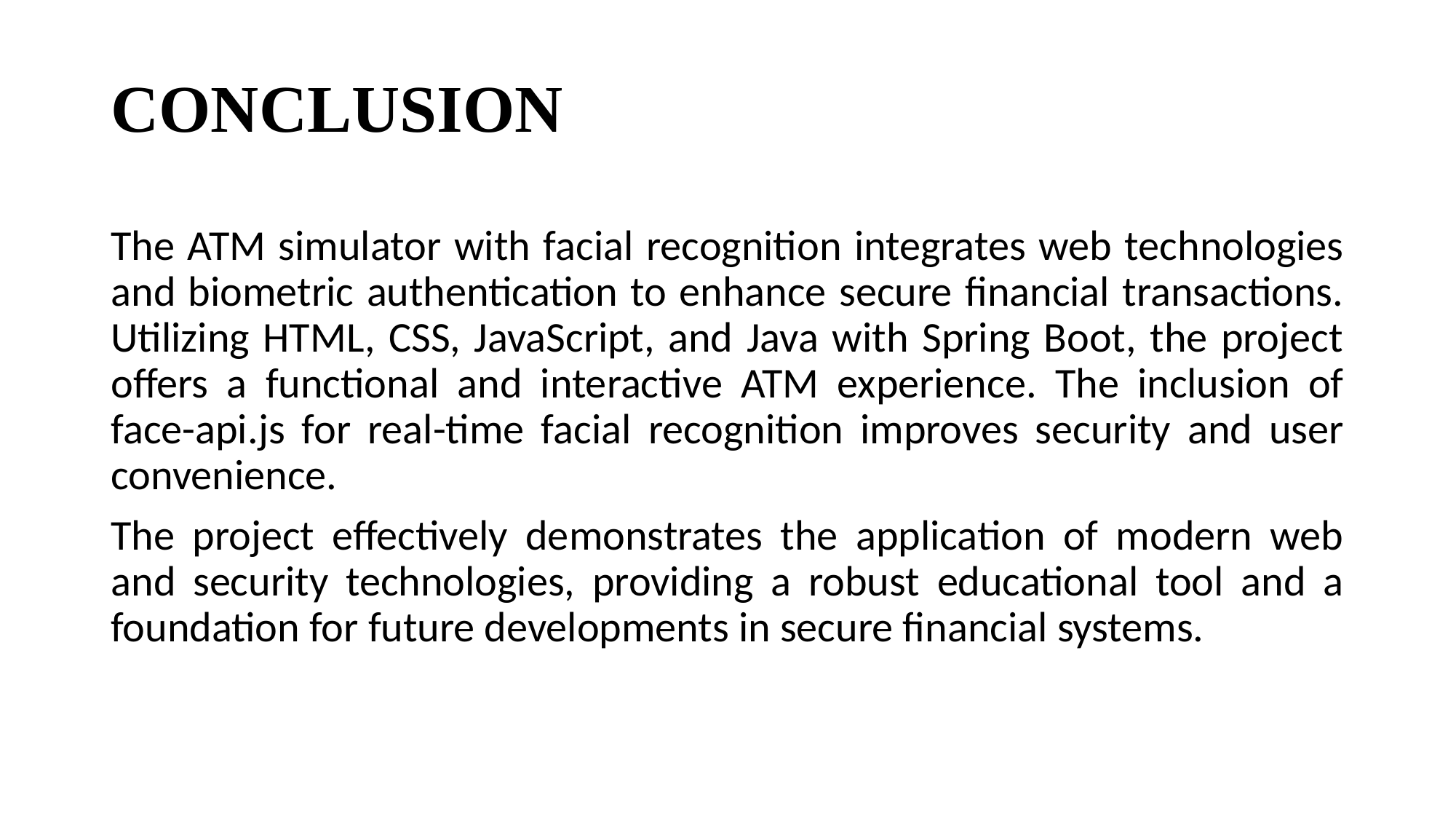

# CONCLUSION
The ATM simulator with facial recognition integrates web technologies and biometric authentication to enhance secure financial transactions. Utilizing HTML, CSS, JavaScript, and Java with Spring Boot, the project offers a functional and interactive ATM experience. The inclusion of face-api.js for real-time facial recognition improves security and user convenience.
The project effectively demonstrates the application of modern web and security technologies, providing a robust educational tool and a foundation for future developments in secure financial systems.